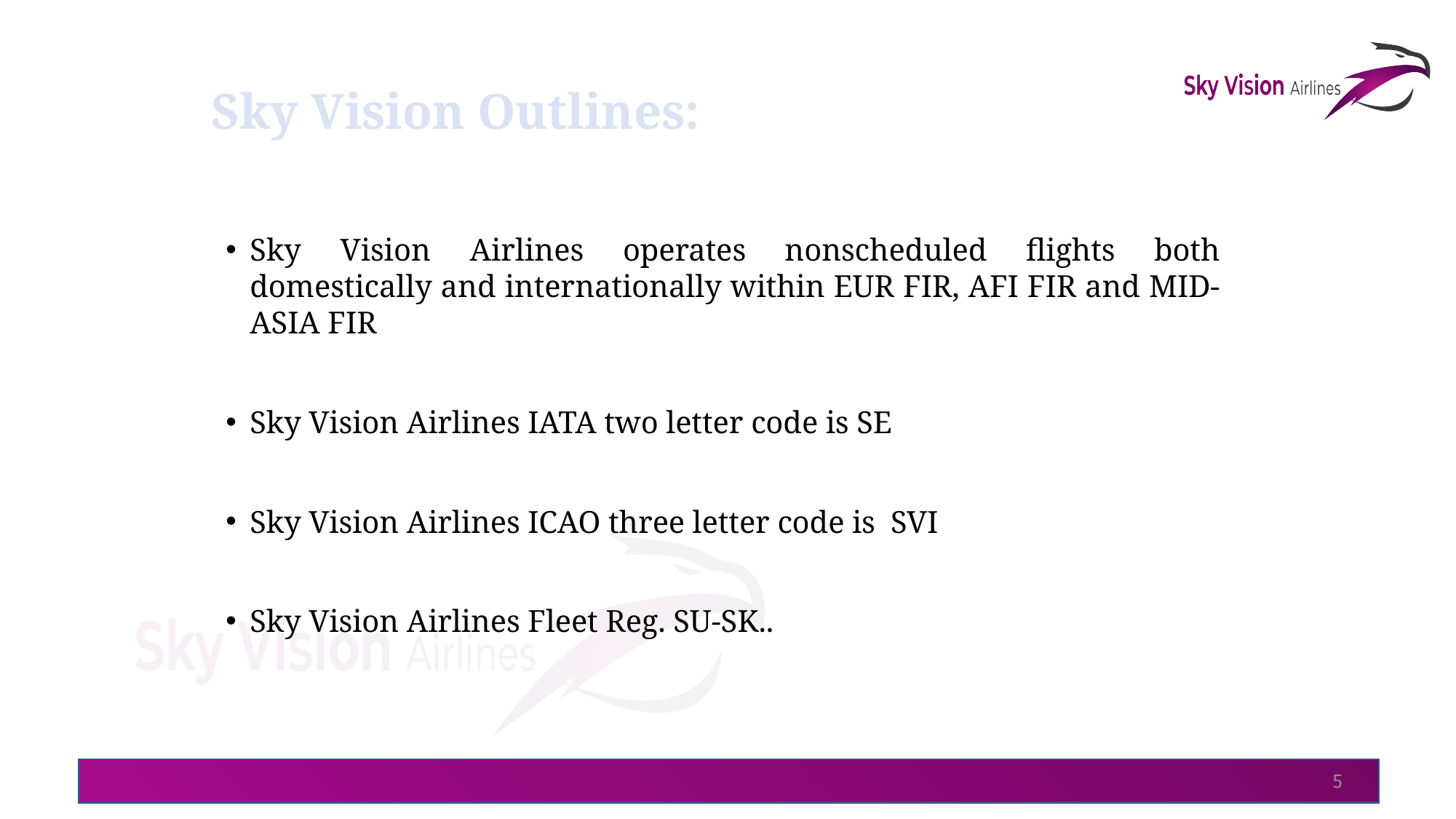

Sky Vision Outlines:
Sky Vision Airlines operates nonscheduled flights both domestically and internationally within EUR FIR, AFI FIR and MID-ASIA FIR

Sky Vision Airlines IATA two letter code is SE

Sky Vision Airlines ICAO three letter code is  SVI

Sky Vision Airlines Fleet Reg. SU-SK..

5